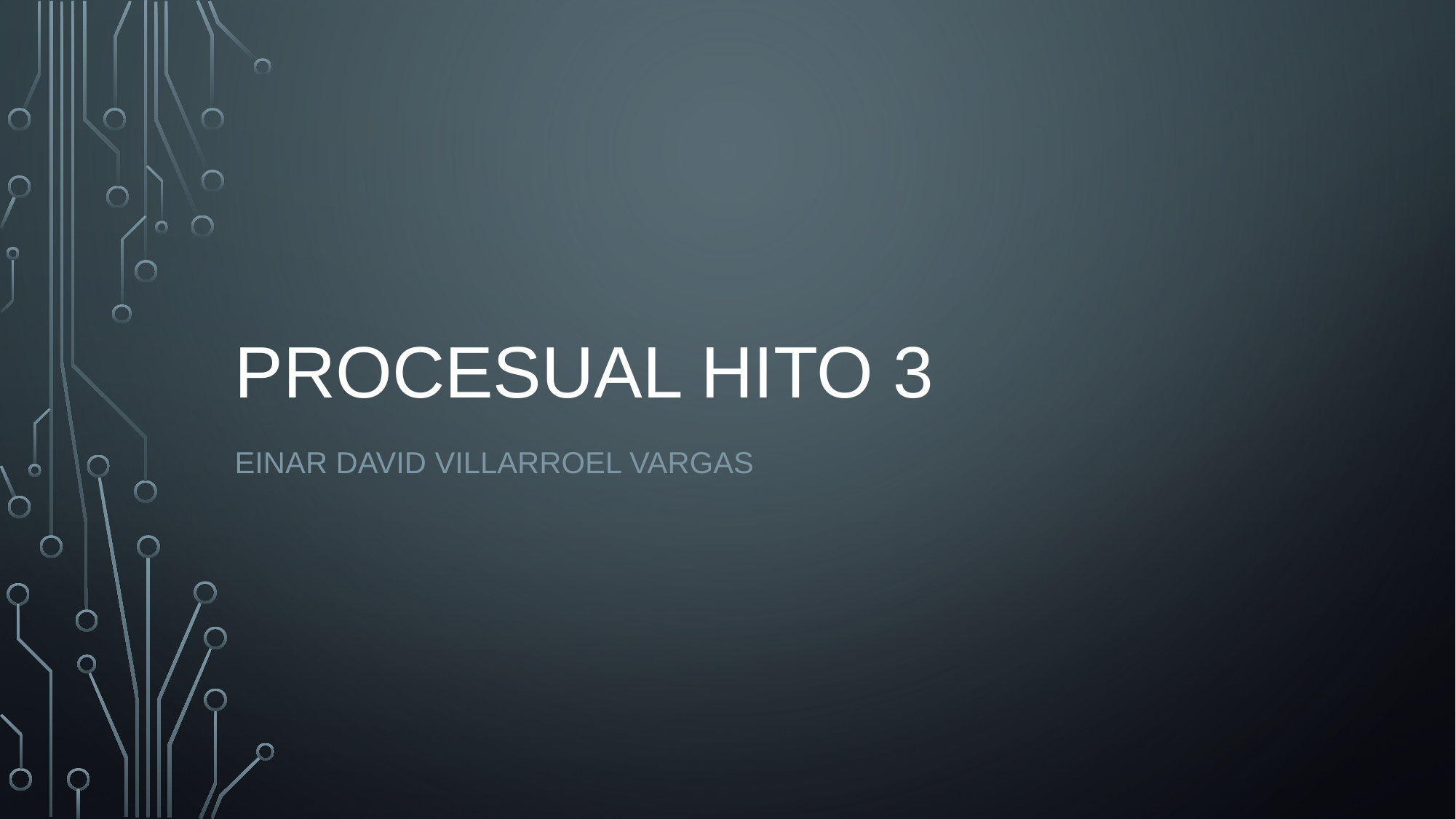

# Procesual hito 3
Einar David Villarroel vargas